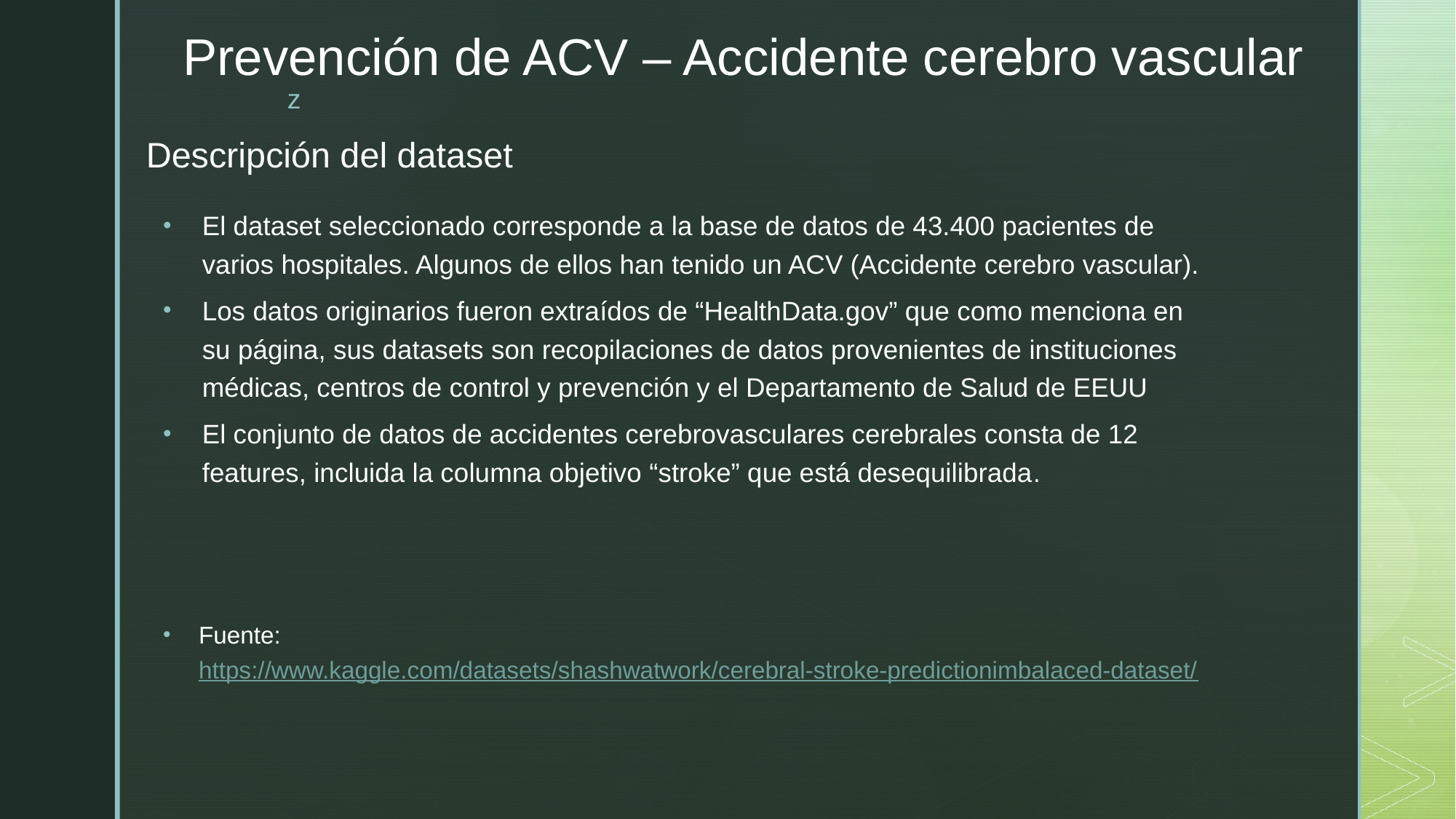

Prevención de ACV – Accidente cerebro vascular
# Descripción del dataset
El dataset seleccionado corresponde a la base de datos de 43.400 pacientes de varios hospitales. Algunos de ellos han tenido un ACV (Accidente cerebro vascular).
Los datos originarios fueron extraídos de “HealthData.gov” que como menciona en su página, sus datasets son recopilaciones de datos provenientes de instituciones médicas, centros de control y prevención y el Departamento de Salud de EEUU
El conjunto de datos de accidentes cerebrovasculares cerebrales consta de 12 features, incluida la columna objetivo “stroke” que está desequilibrada.
Fuente: https://www.kaggle.com/datasets/shashwatwork/cerebral-stroke-predictionimbalaced-dataset/